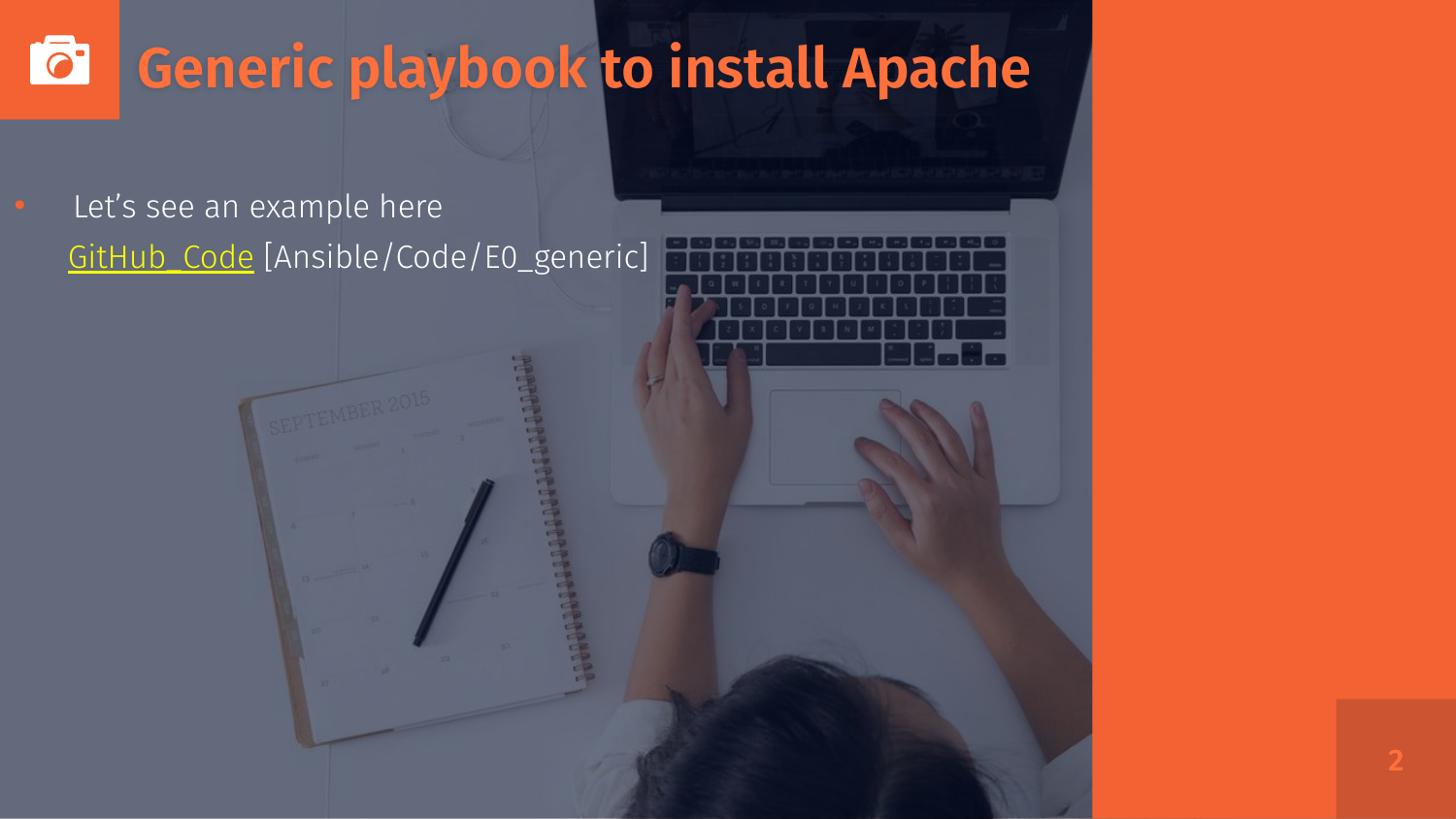

# Generic playbook to install Apache

Let’s see an example here
      GitHub_Code [Ansible/Code/E0_generic]
2